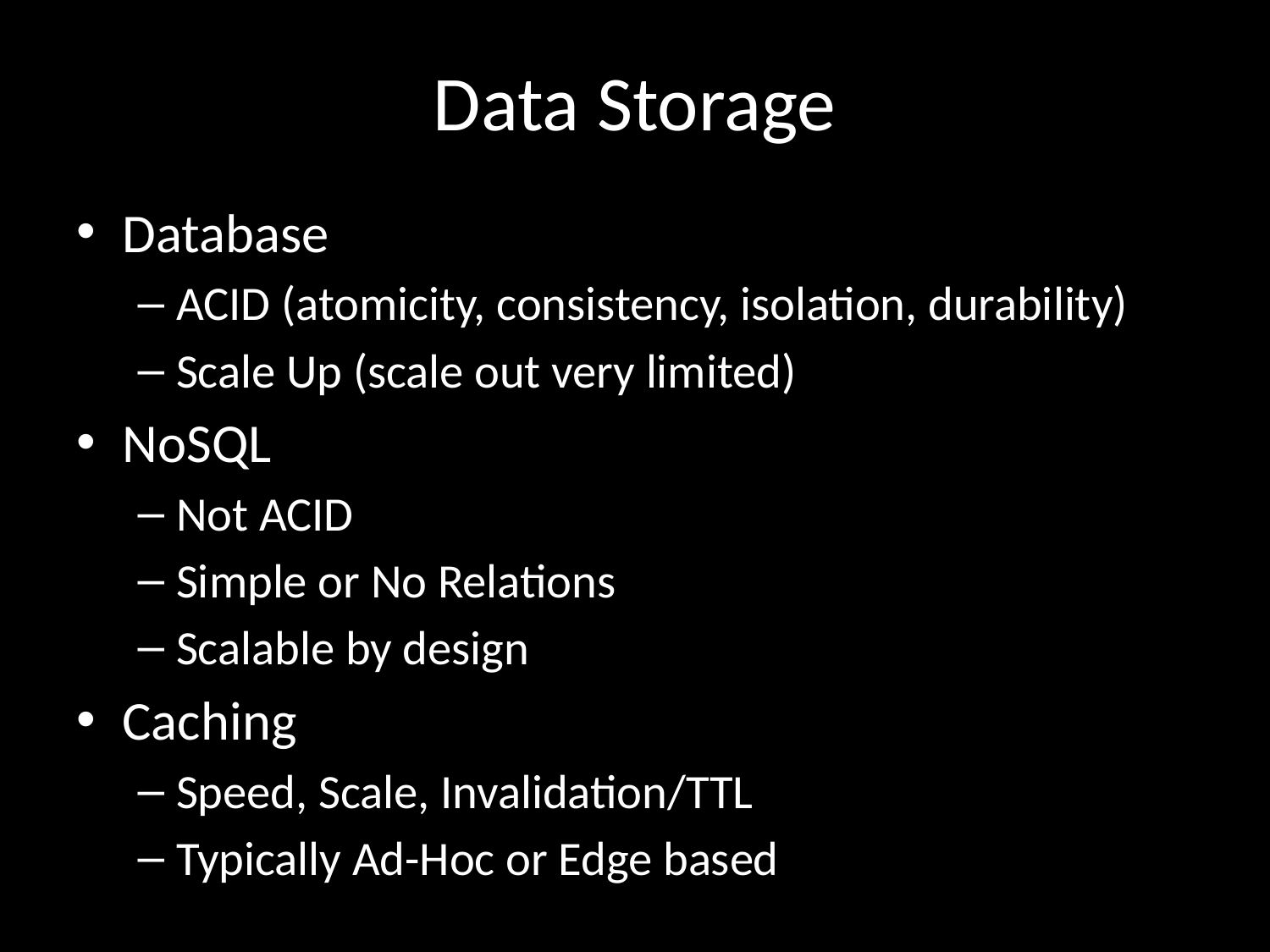

# Data Storage
Database
ACID (atomicity, consistency, isolation, durability)
Scale Up (scale out very limited)
NoSQL
Not ACID
Simple or No Relations
Scalable by design
Caching
Speed, Scale, Invalidation/TTL
Typically Ad-Hoc or Edge based